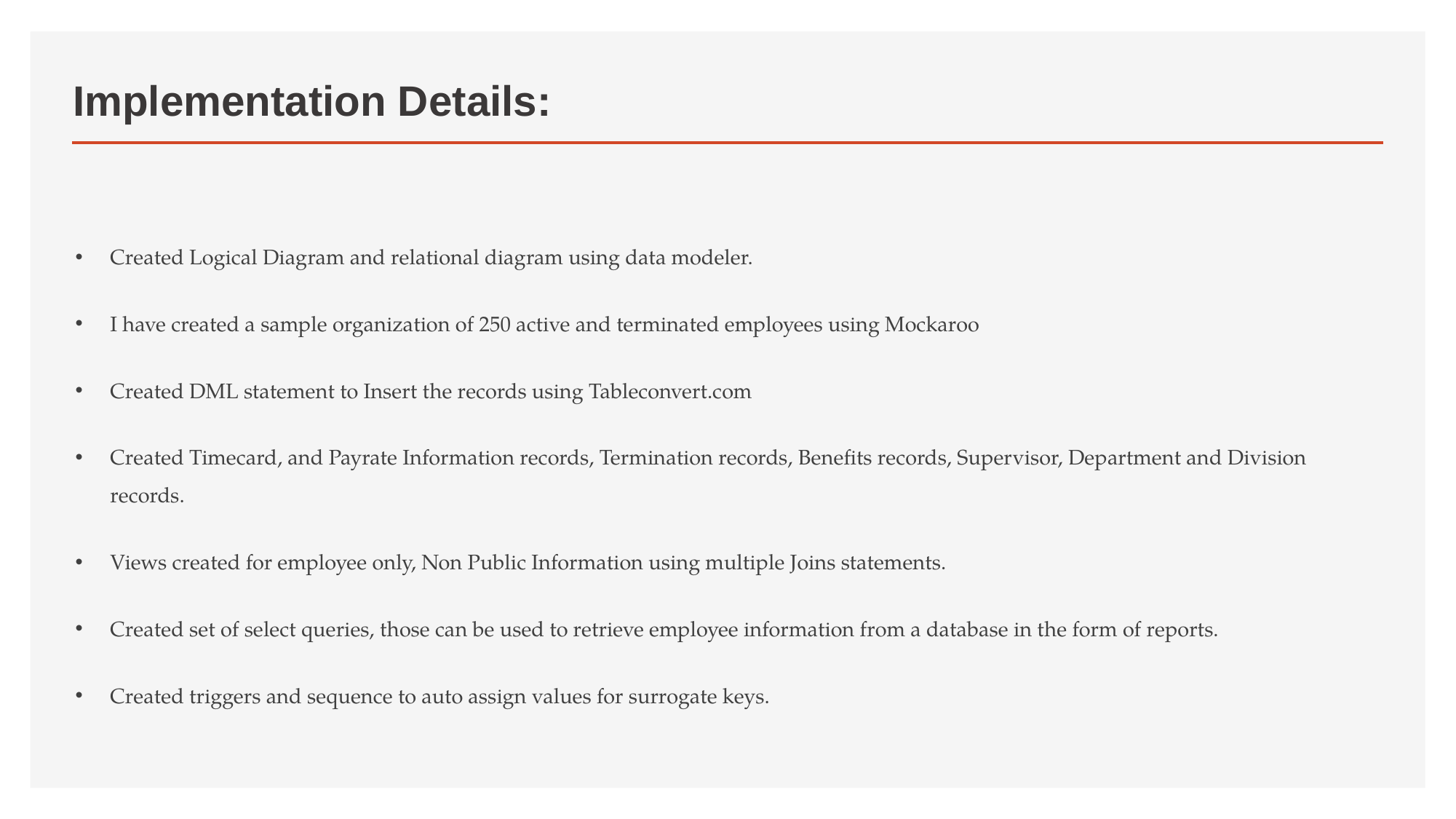

# Implementation Details:

Created Logical Diagram and relational diagram using data modeler.
I have created a sample organization of 250 active and terminated employees using Mockaroo
Created DML statement to Insert the records using Tableconvert.com
Created Timecard, and Payrate Information records, Termination records, Benefits records, Supervisor, Department and Division records.
Views created for employee only, Non Public Information using multiple Joins statements.
Created set of select queries, those can be used to retrieve employee information from a database in the form of reports.
Created triggers and sequence to auto assign values for surrogate keys.